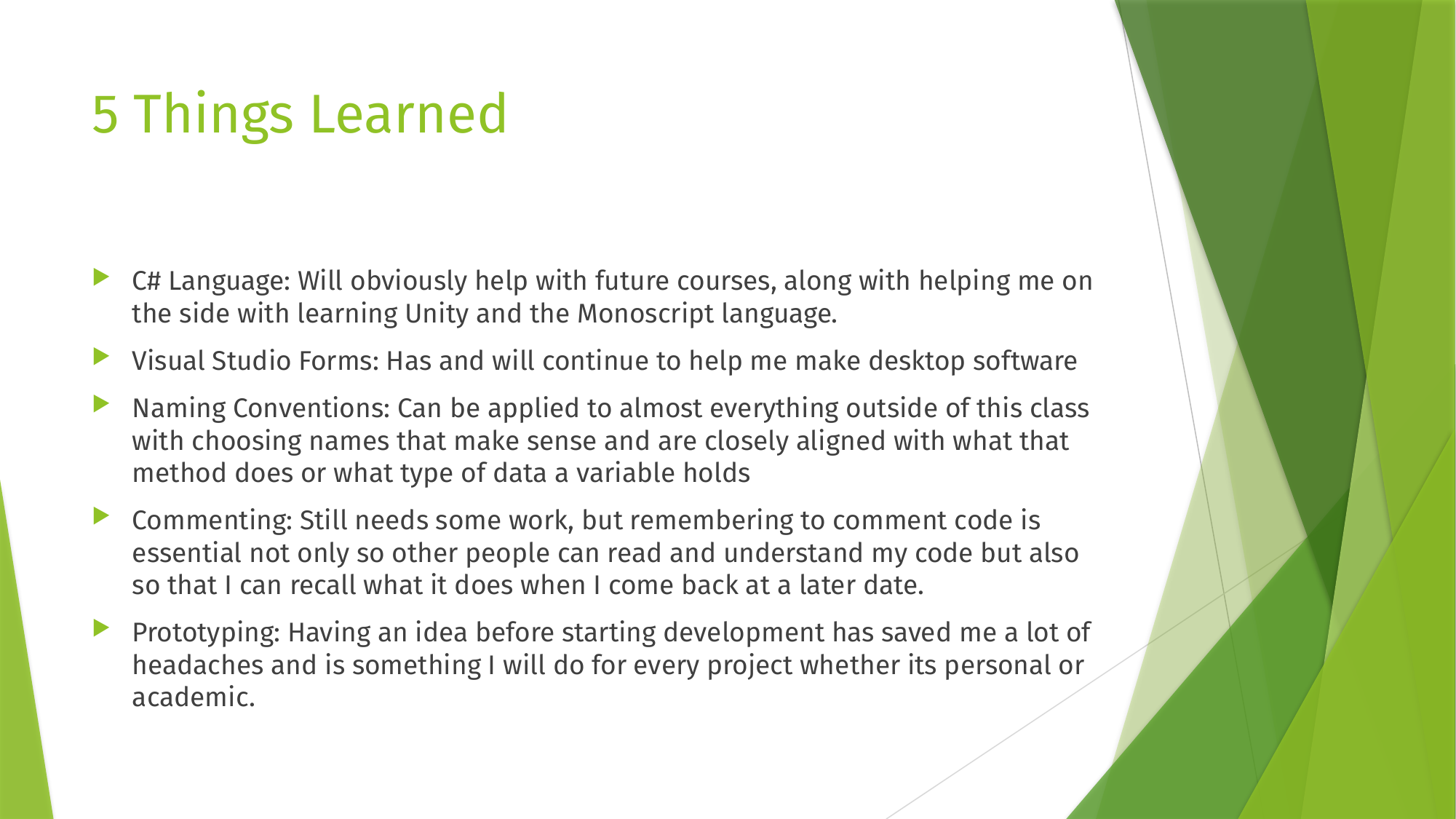

# 5 Things Learned
C# Language: Will obviously help with future courses, along with helping me on the side with learning Unity and the Monoscript language.
Visual Studio Forms: Has and will continue to help me make desktop software
Naming Conventions: Can be applied to almost everything outside of this class with choosing names that make sense and are closely aligned with what that method does or what type of data a variable holds
Commenting: Still needs some work, but remembering to comment code is essential not only so other people can read and understand my code but also so that I can recall what it does when I come back at a later date.
Prototyping: Having an idea before starting development has saved me a lot of headaches and is something I will do for every project whether its personal or academic.